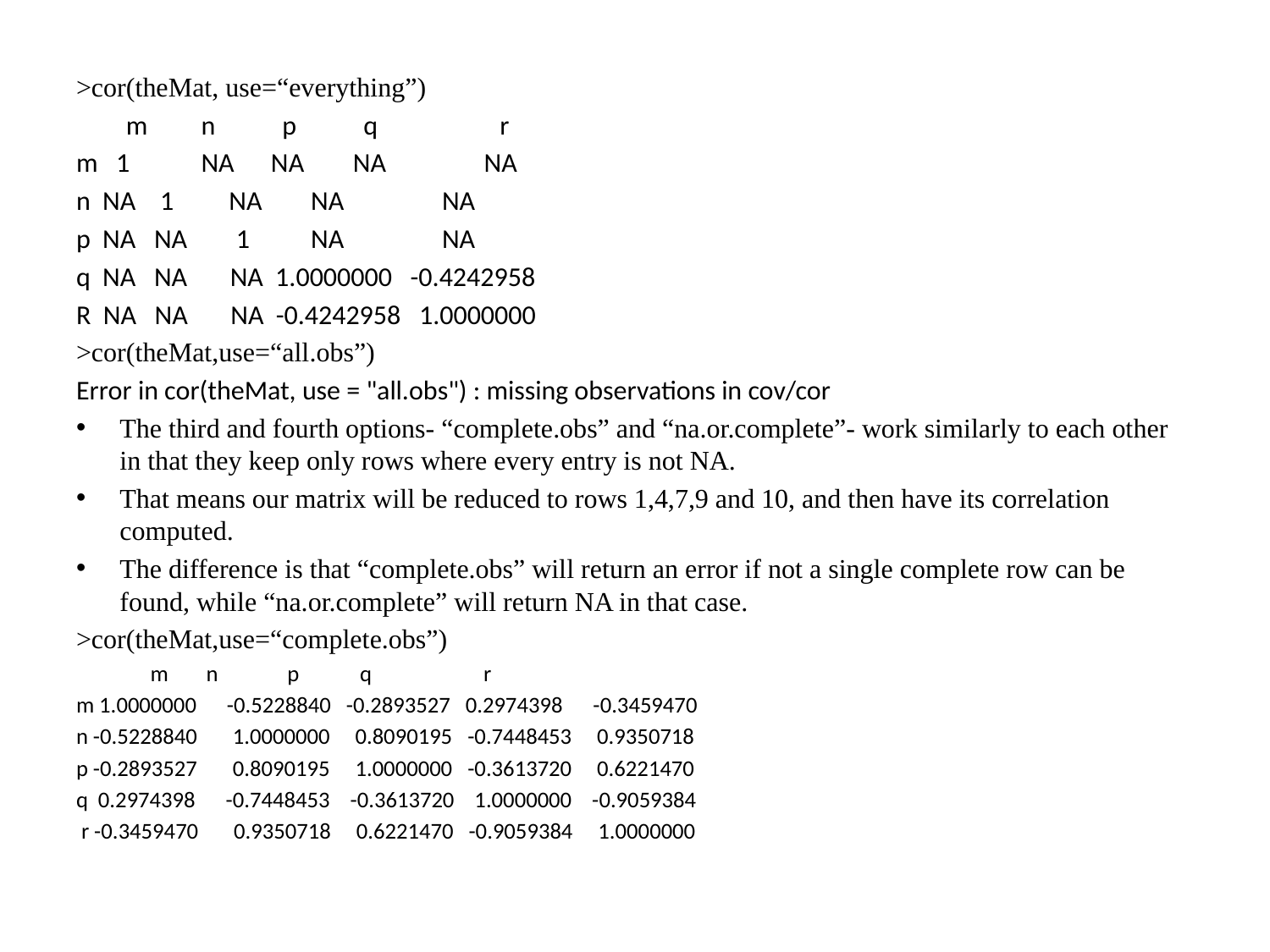

>cor(theMat, use=“everything”)
	 m 	n 	p 	q 	         r
m   1	NA      NA        NA                NA
n  NA    1         NA        NA                NA
p  NA   NA        1          NA                NA
q  NA   NA       NA  1.0000000   -0.4242958
R  NA   NA       NA  -0.4242958   1.0000000
>cor(theMat,use=“all.obs”)
Error in cor(theMat, use = "all.obs") : missing observations in cov/cor
The third and fourth options- “complete.obs” and “na.or.complete”- work similarly to each other in that they keep only rows where every entry is not NA.
That means our matrix will be reduced to rows 1,4,7,9 and 10, and then have its correlation computed.
The difference is that “complete.obs” will return an error if not a single complete row can be found, while “na.or.complete” will return NA in that case.
>cor(theMat,use=“complete.obs”)
	      m		 n	 p            q                      r
m 1.0000000      -0.5228840   -0.2893527   0.2974398      -0.3459470
n -0.5228840       1.0000000     0.8090195   -0.7448453     0.9350718
p -0.2893527       0.8090195     1.0000000   -0.3613720     0.6221470
q  0.2974398      -0.7448453    -0.3613720    1.0000000    -0.9059384
 r -0.3459470       0.9350718     0.6221470   -0.9059384     1.0000000